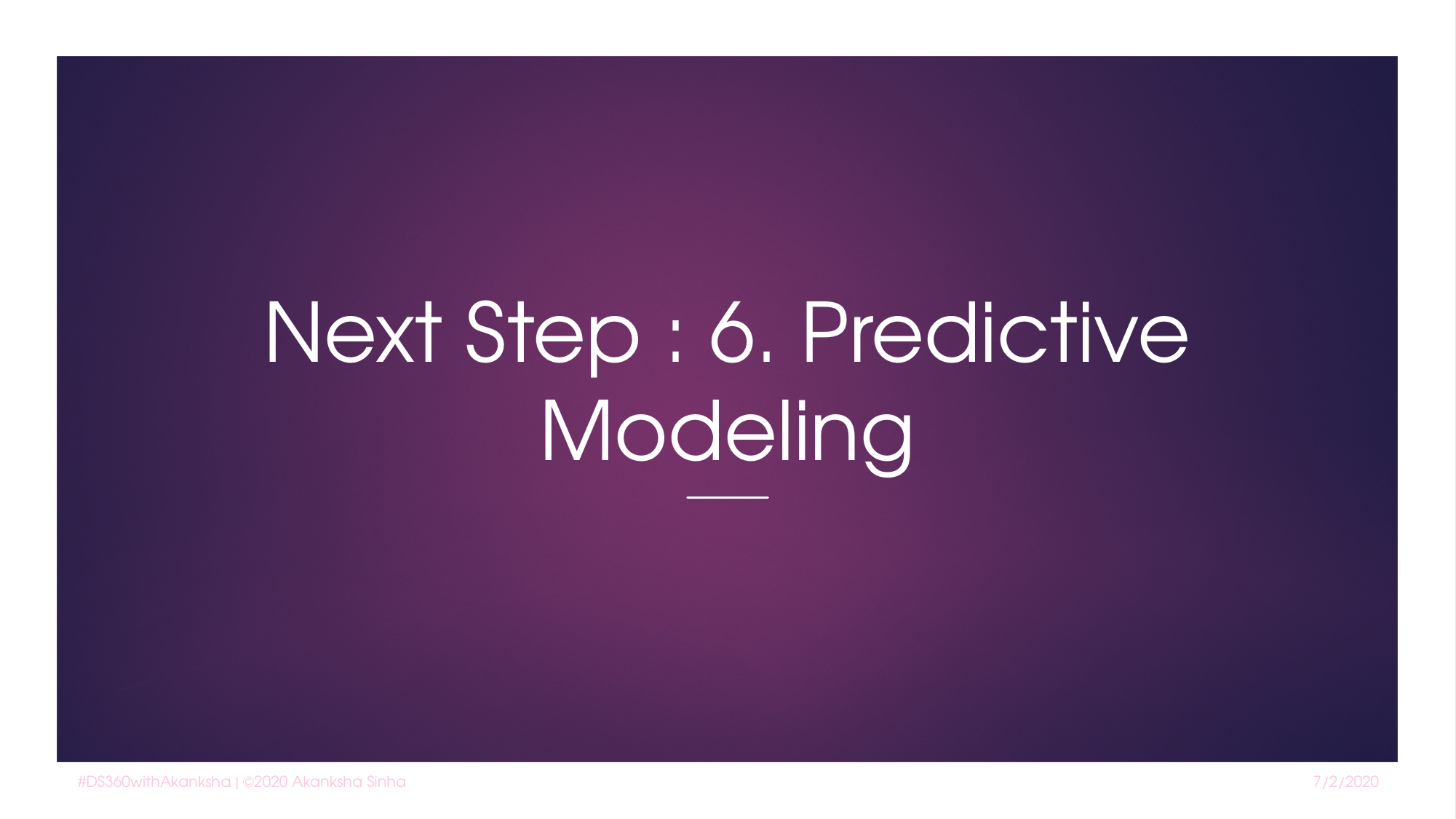

# Next Step : 6. Predictive Modeling
#DS360withAkanksha | ©2020 Akanksha Sinha
7/2/2020